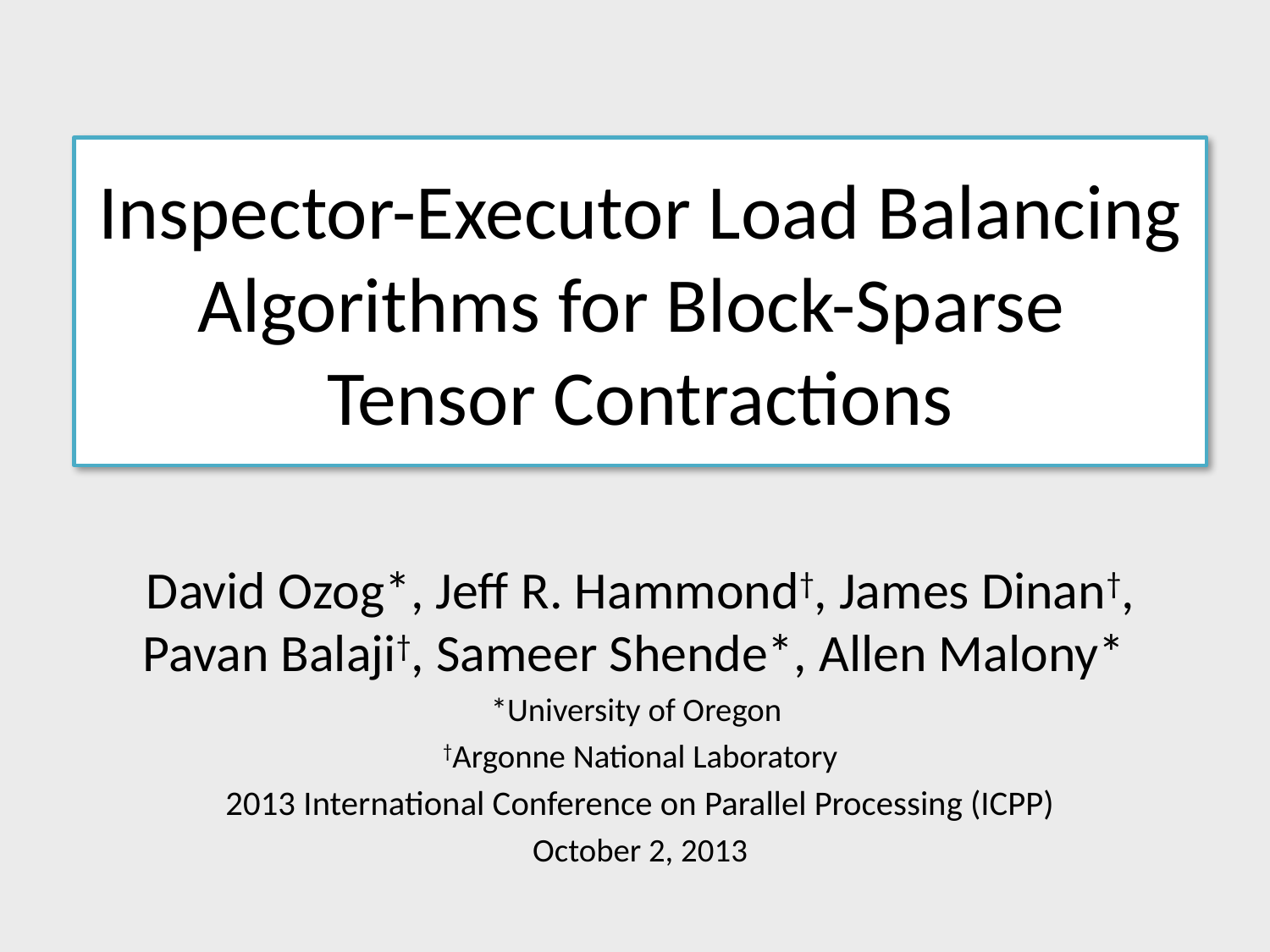

# Inspector-Executor Load Balancing Algorithms for Block-Sparse Tensor Contractions
David Ozog*, Jeff R. Hammond†, James Dinan†, Pavan Balaji†, Sameer Shende*, Allen Malony*
*University of Oregon
†Argonne National Laboratory
2013 International Conference on Parallel Processing (ICPP)
October 2, 2013